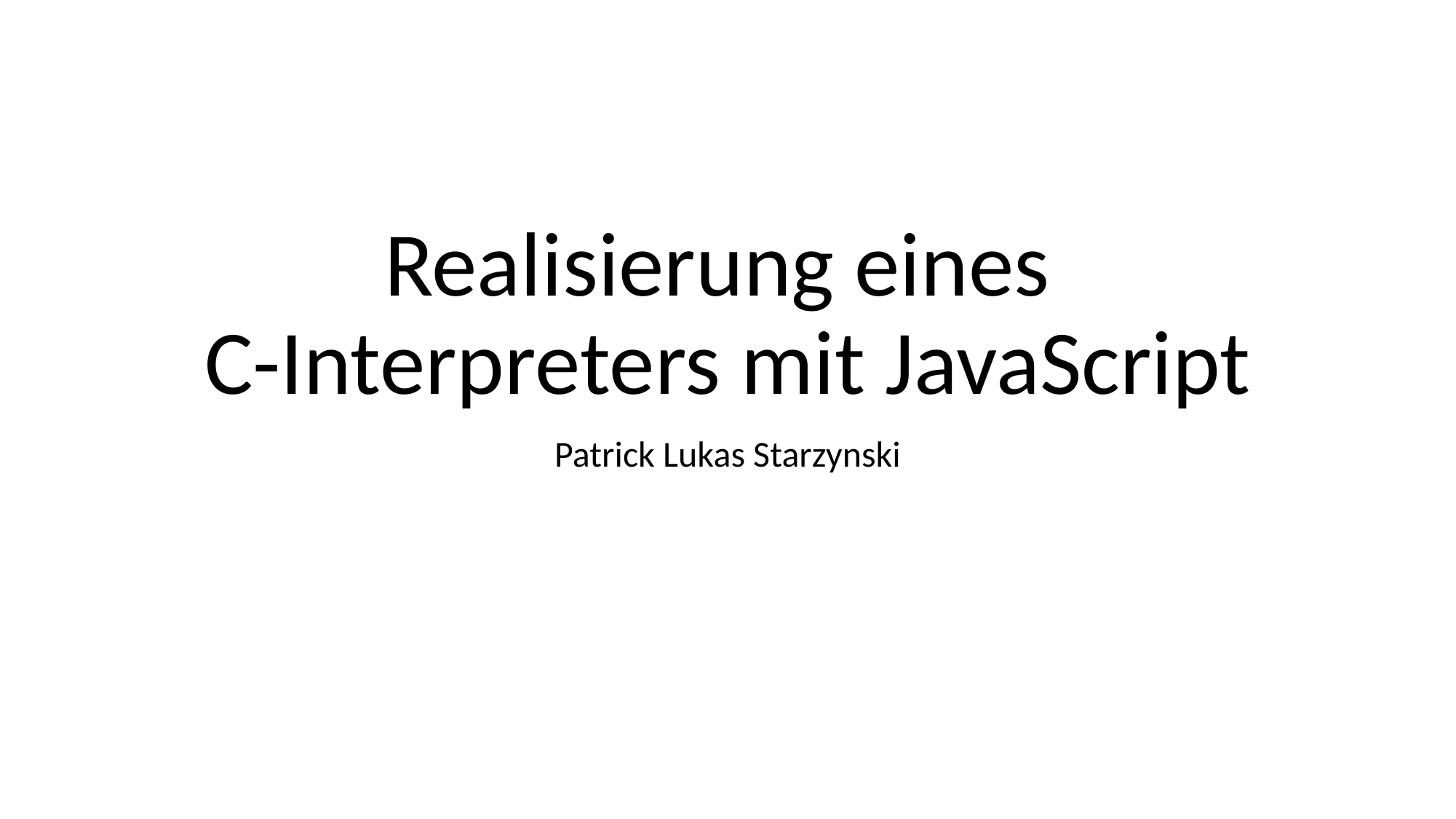

# Realisierung eines C-Interpreters mit JavaScript
Patrick Lukas Starzynski